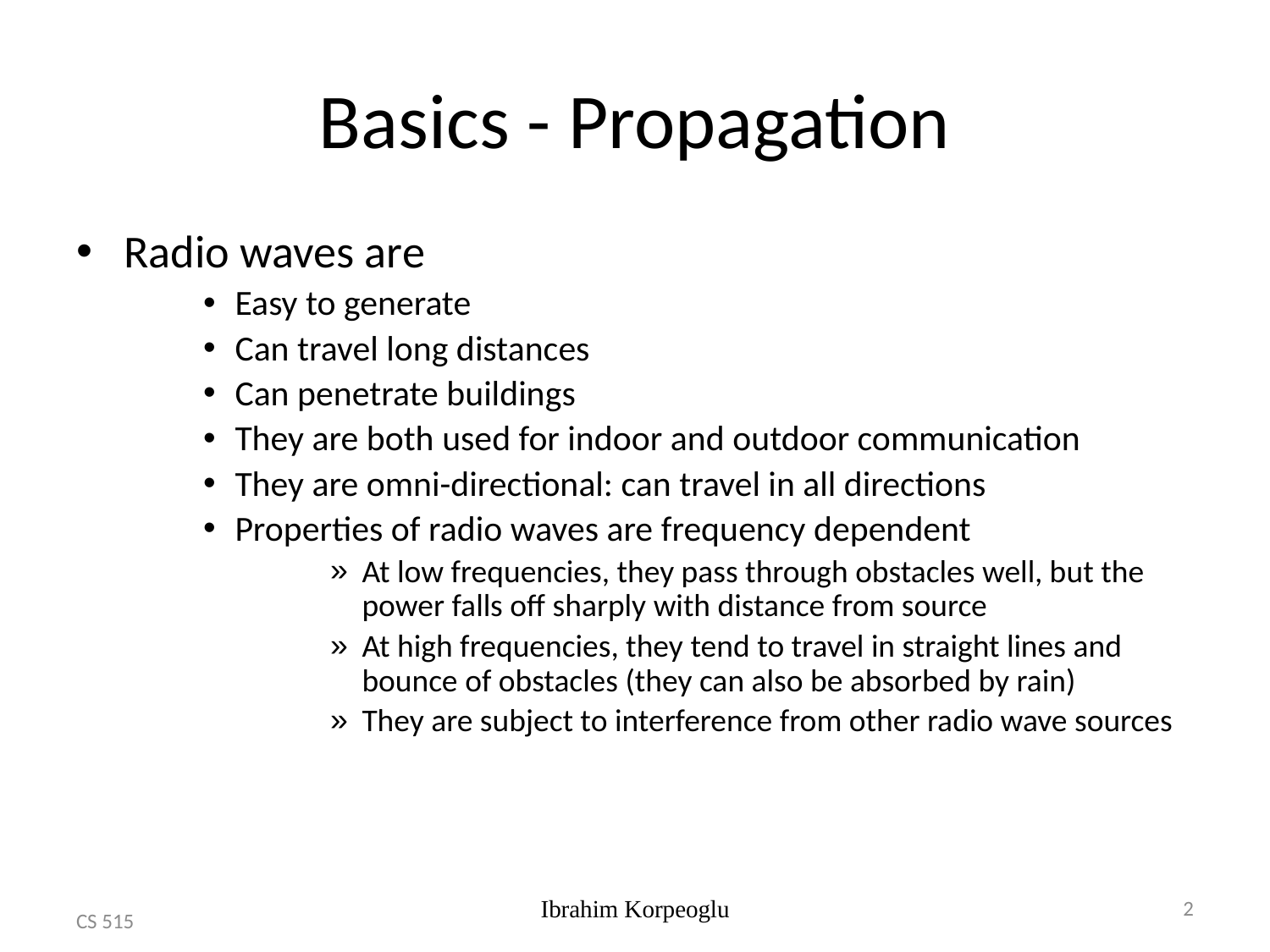

# Basics - Propagation
Radio waves are
Easy to generate
Can travel long distances
Can penetrate buildings
They are both used for indoor and outdoor communication
They are omni-directional: can travel in all directions
Properties of radio waves are frequency dependent
At low frequencies, they pass through obstacles well, but the power falls off sharply with distance from source
At high frequencies, they tend to travel in straight lines and bounce of obstacles (they can also be absorbed by rain)
They are subject to interference from other radio wave sources

CS 515
Ibrahim Korpeoglu
2